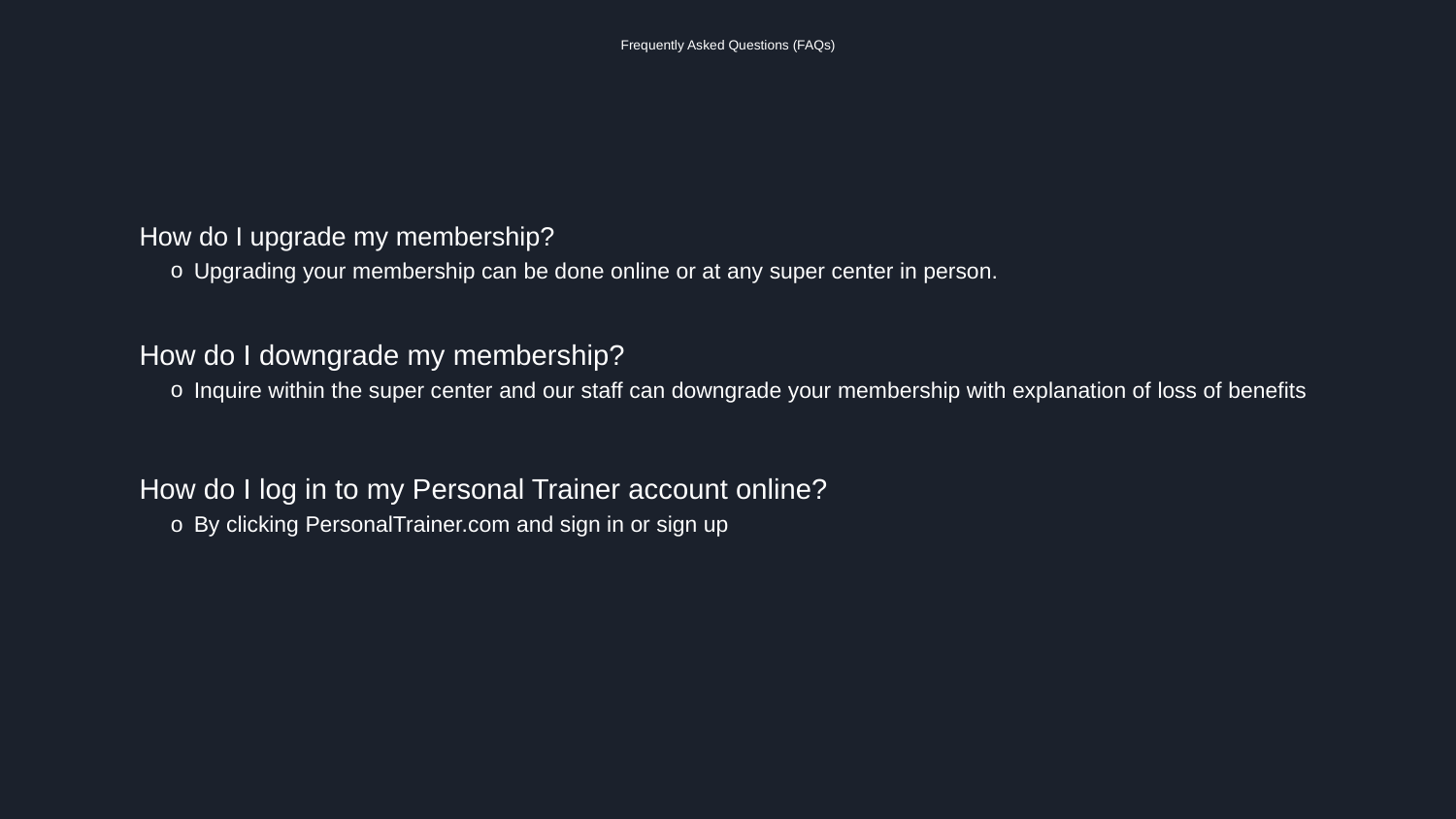

# Frequently Asked Questions (FAQs)
How do I upgrade my membership?
Upgrading your membership can be done online or at any super center in person.

How do I downgrade my membership?
Inquire within the super center and our staff can downgrade your membership with explanation of loss of benefits

How do I log in to my Personal Trainer account online?
By clicking PersonalTrainer.com and sign in or sign up